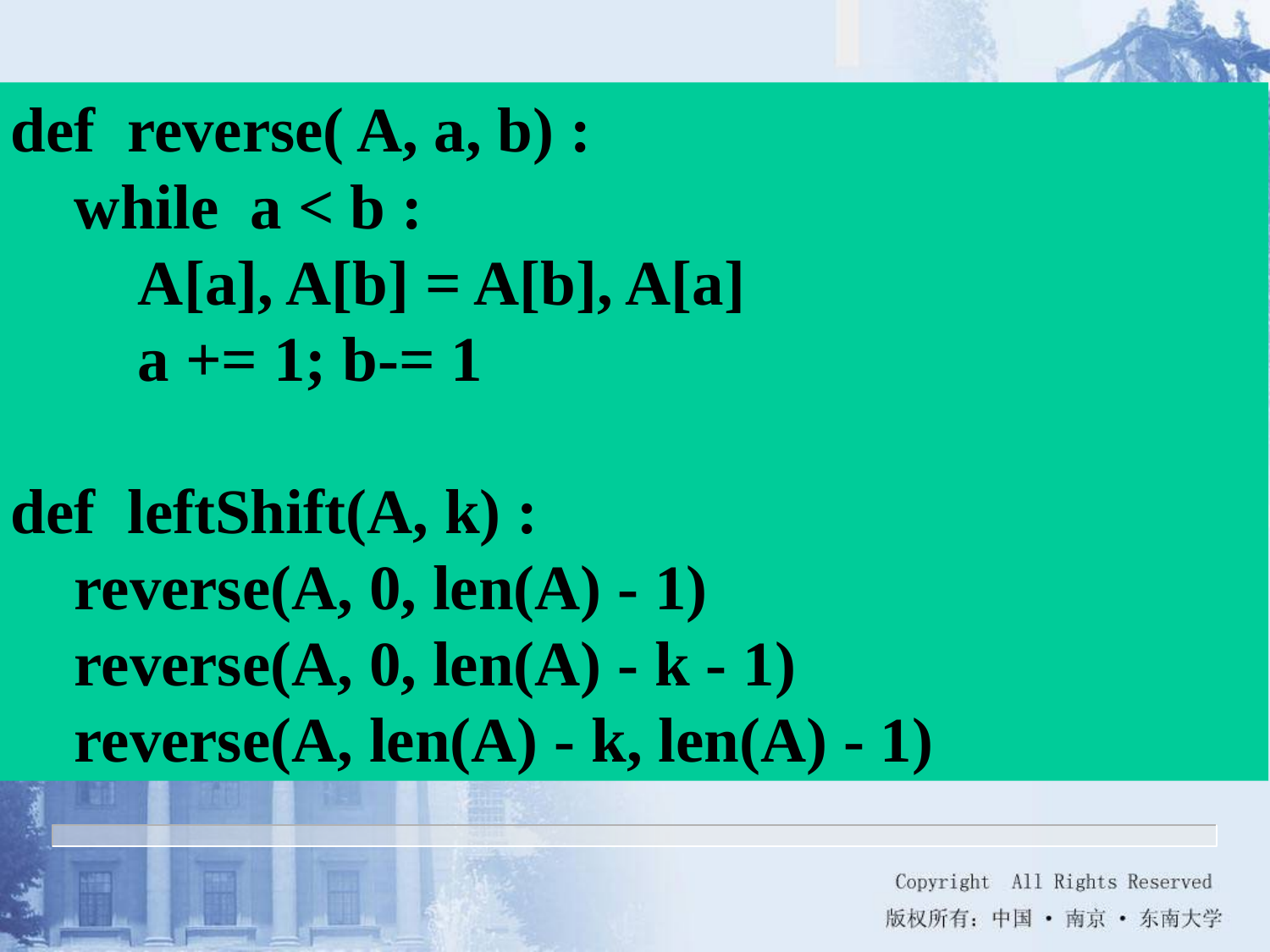

def  reverse( A, a, b) :
    while  a < b :
        A[a], A[b] = A[b], A[a]
        a += 1; b-= 1

def  leftShift(A, k) :
    reverse(A, 0, len(A) - 1)
    reverse(A, 0, len(A) - k - 1)
    reverse(A, len(A) - k, len(A) - 1)